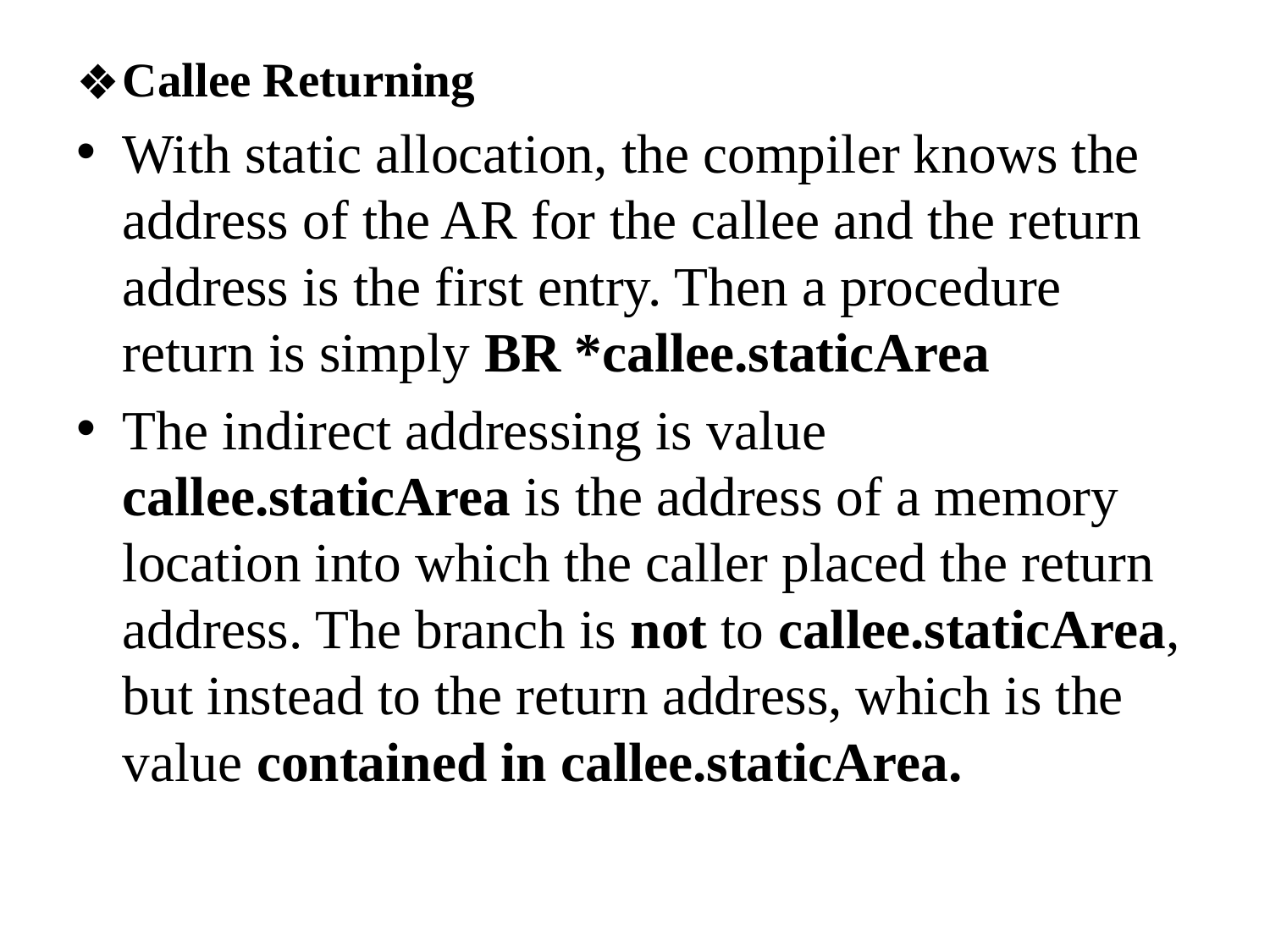

Callee Returning
With static allocation, the compiler knows the address of the AR for the callee and the return address is the first entry. Then a procedure return is simply BR *callee.staticArea
The indirect addressing is value callee.staticArea is the address of a memory location into which the caller placed the return address. The branch is not to callee.staticArea, but instead to the return address, which is the value contained in callee.staticArea.